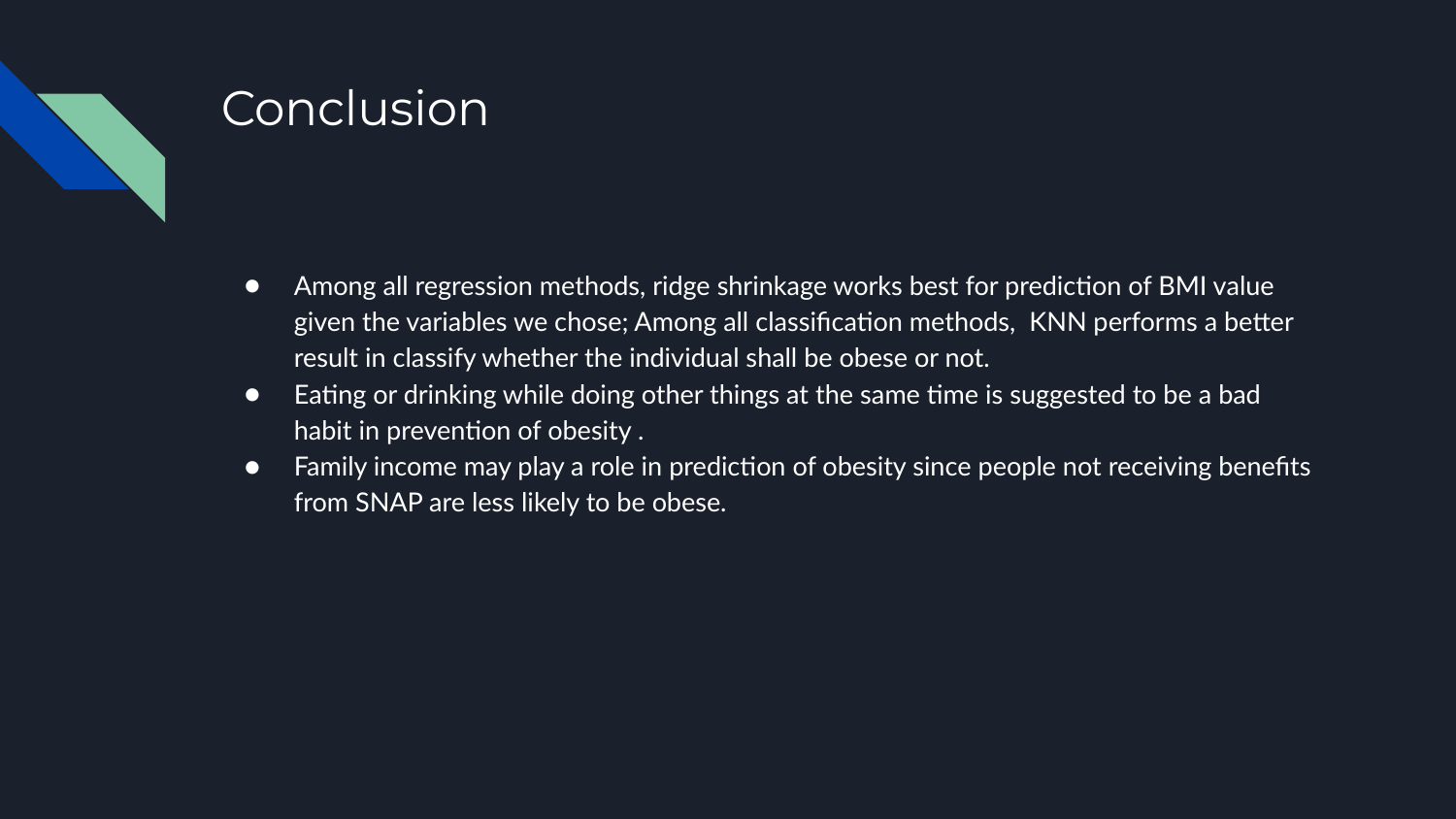

# Conclusion
Among all regression methods, ridge shrinkage works best for prediction of BMI value given the variables we chose; Among all classification methods,  KNN performs a better result in classify whether the individual shall be obese or not.
Eating or drinking while doing other things at the same time is suggested to be a bad habit in prevention of obesity .
Family income may play a role in prediction of obesity since people not receiving benefits from SNAP are less likely to be obese.